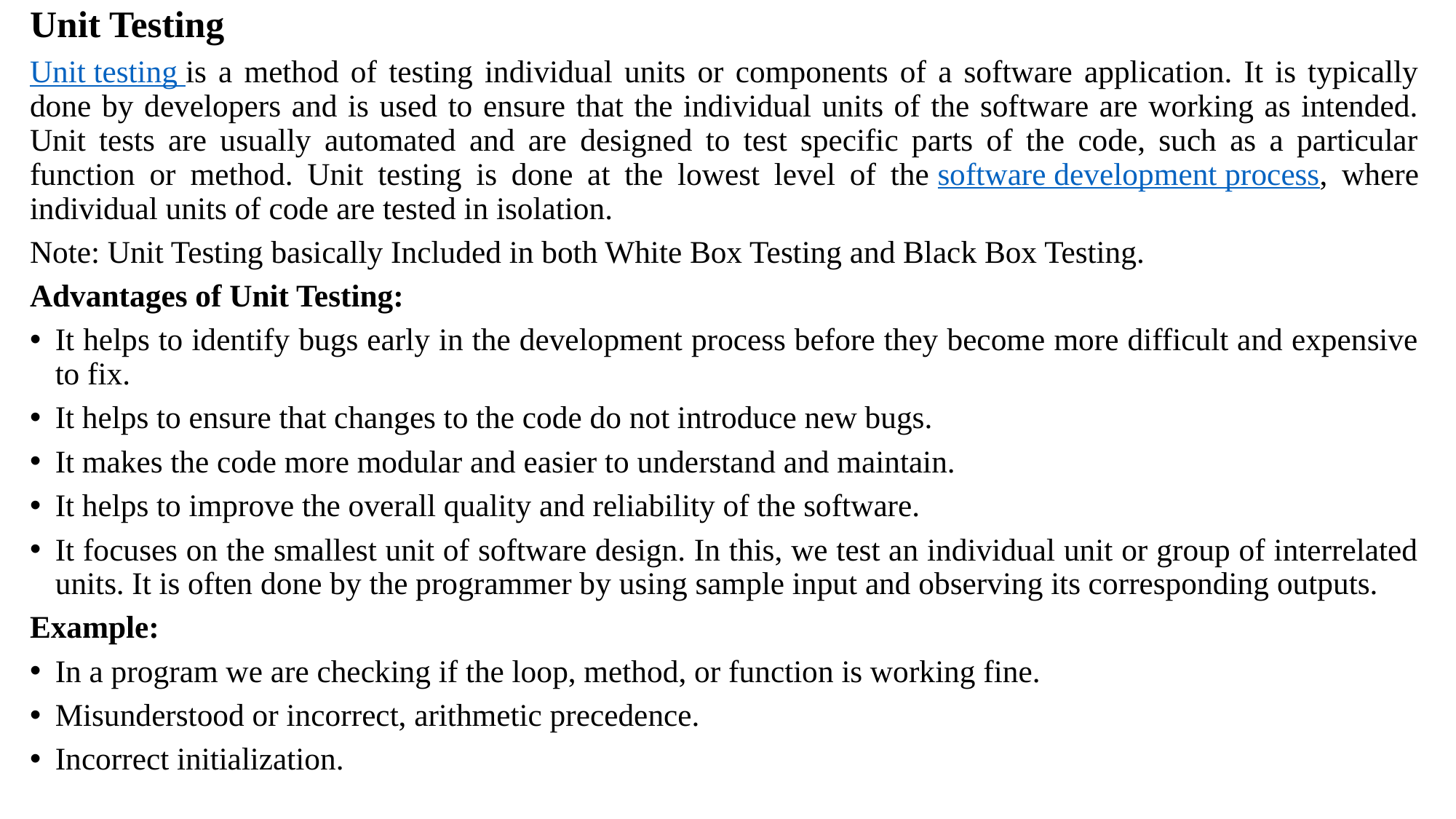

Unit Testing
Unit testing is a method of testing individual units or components of a software application. It is typically done by developers and is used to ensure that the individual units of the software are working as intended. Unit tests are usually automated and are designed to test specific parts of the code, such as a particular function or method. Unit testing is done at the lowest level of the software development process, where individual units of code are tested in isolation.
Note: Unit Testing basically Included in both White Box Testing and Black Box Testing.
Advantages of Unit Testing:
It helps to identify bugs early in the development process before they become more difficult and expensive to fix.
It helps to ensure that changes to the code do not introduce new bugs.
It makes the code more modular and easier to understand and maintain.
It helps to improve the overall quality and reliability of the software.
It focuses on the smallest unit of software design. In this, we test an individual unit or group of interrelated units. It is often done by the programmer by using sample input and observing its corresponding outputs.
Example:
In a program we are checking if the loop, method, or function is working fine.
Misunderstood or incorrect, arithmetic precedence.
Incorrect initialization.